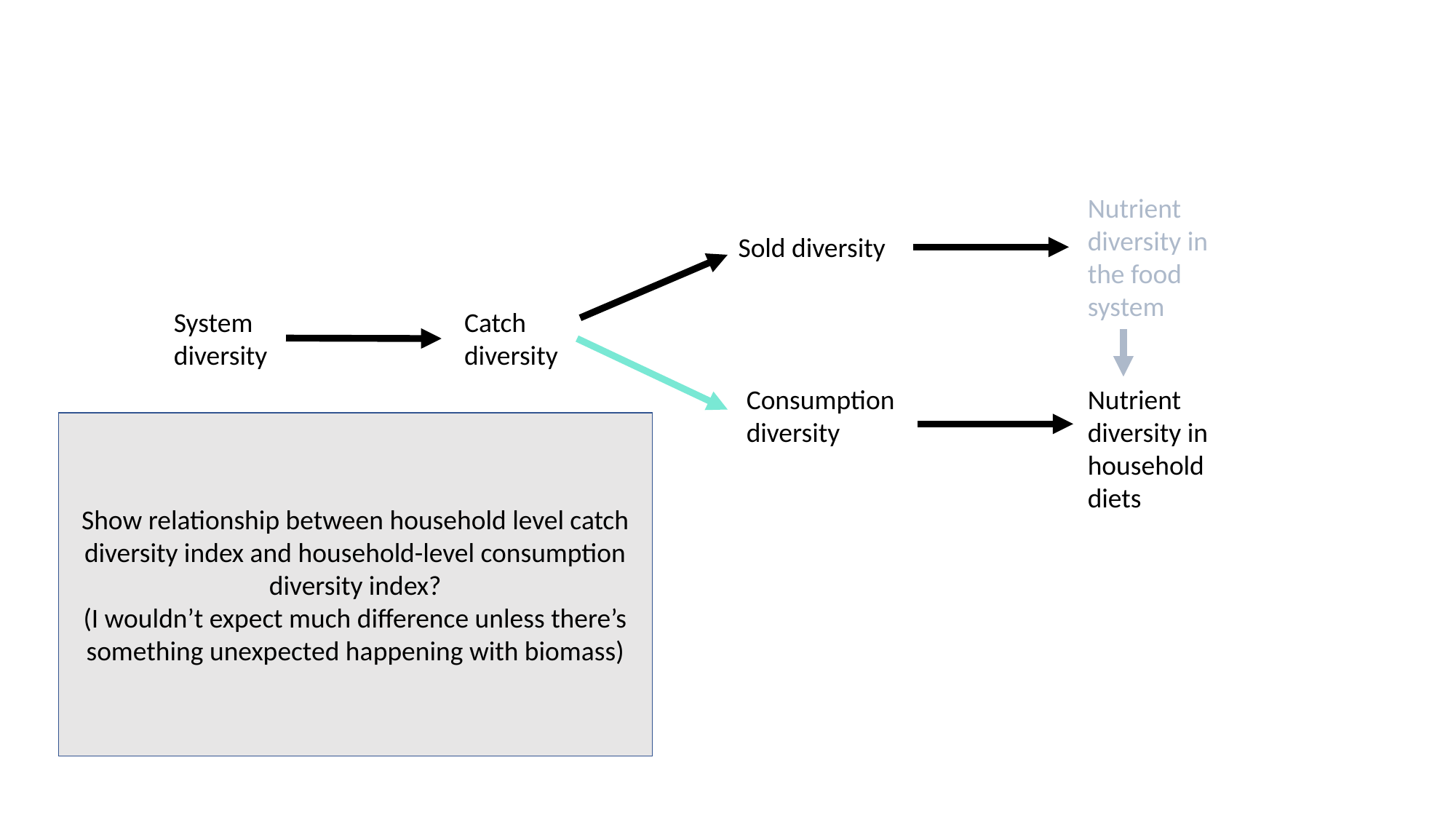

Nutrient diversity in the food system
Sold diversity
Catch diversity
System diversity
Consumption diversity
Nutrient diversity in household diets
Show relationship between household level catch diversity index and household-level consumption diversity index?
(I wouldn’t expect much difference unless there’s something unexpected happening with biomass)
Slope = 0.979